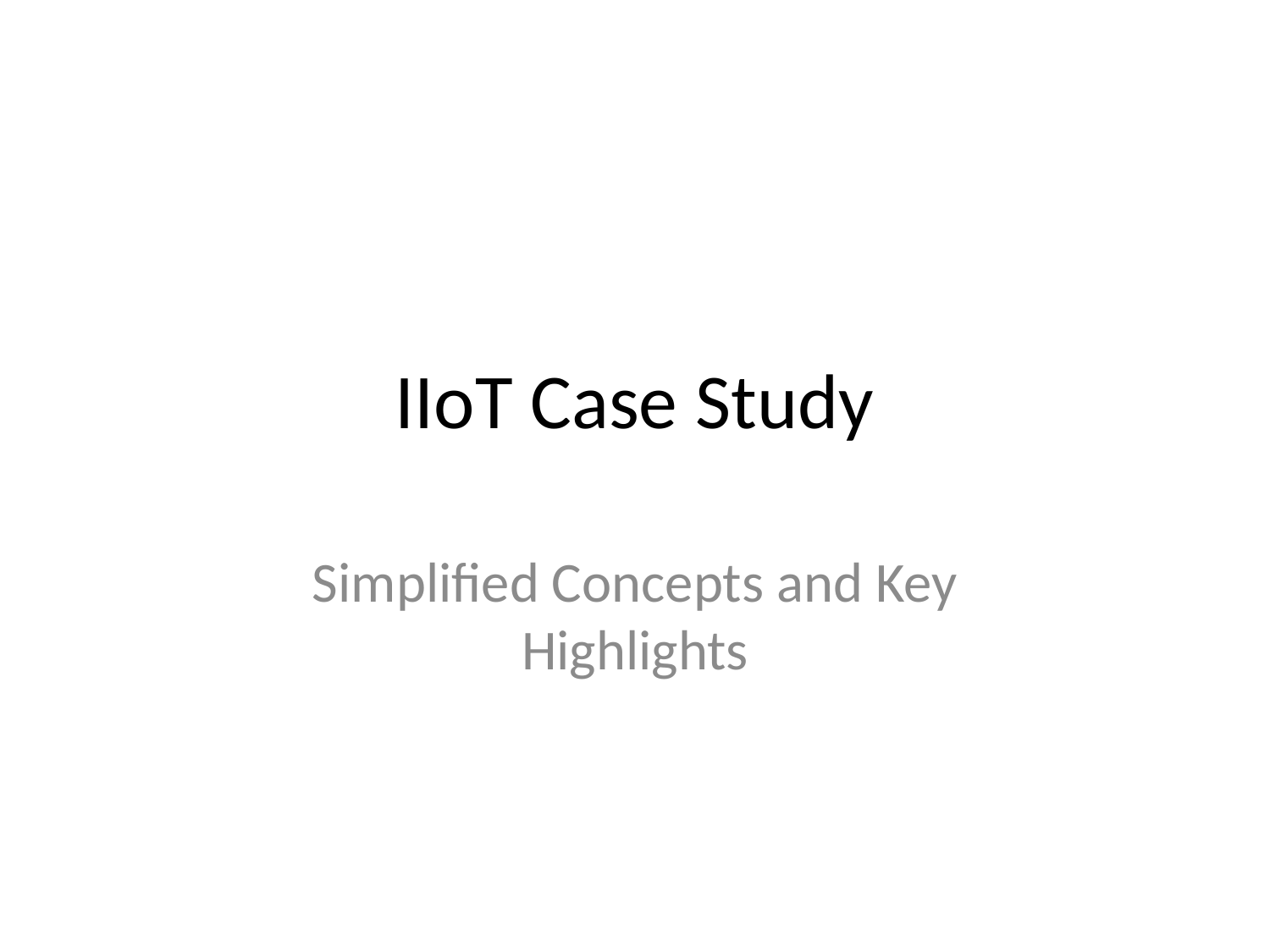

# IIoT Case Study
Simplified Concepts and Key Highlights